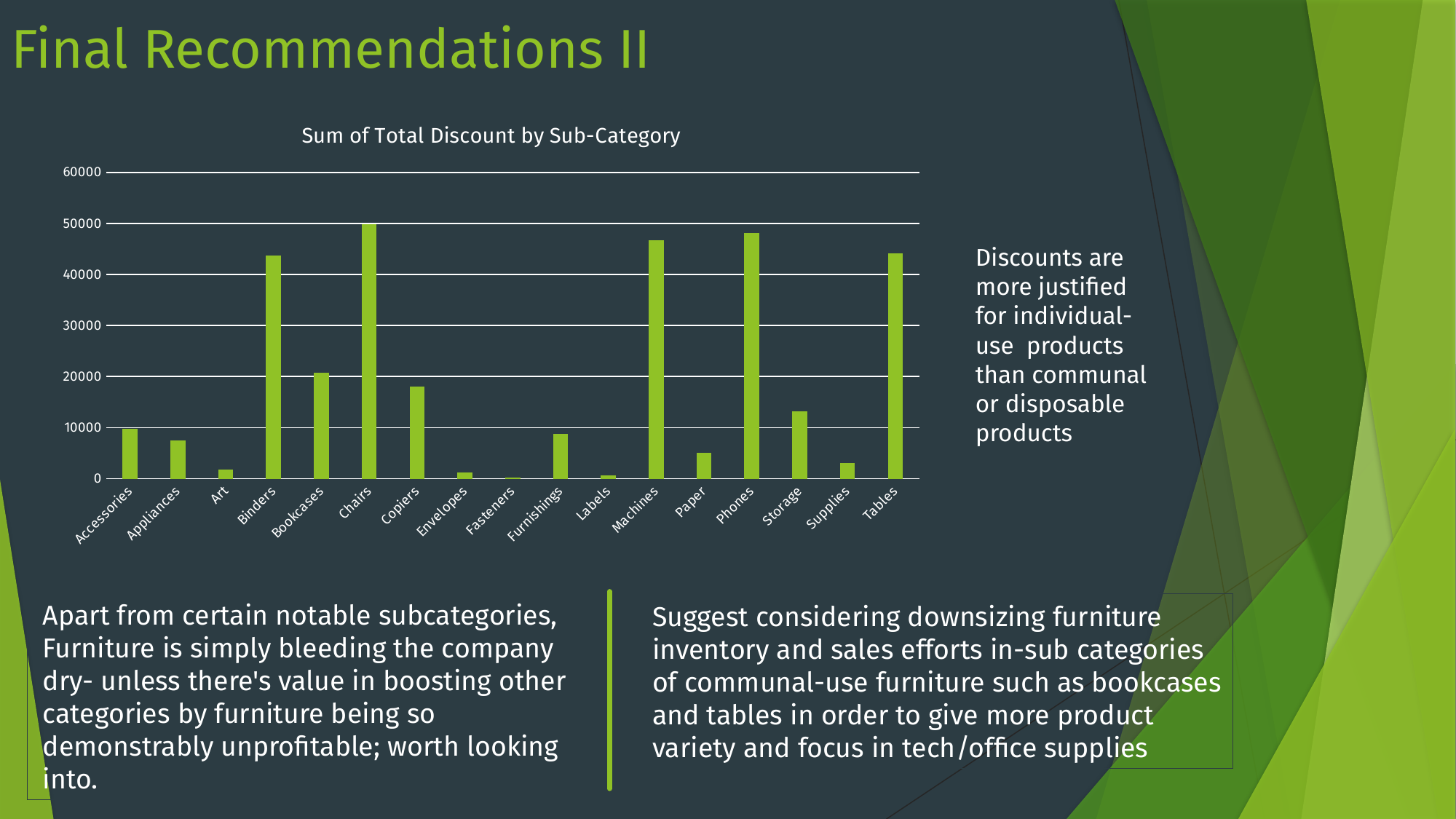

# Final Recommendations II

### Chart: Sum of Total Discount by Sub-Category

| Category |  |
|---|---|
| Accessories | 9802.0016 |
| Appliances | 7490.299700000005 |
| Art | 1820.8304000000012 |
| Binders | 43745.07929999994 |
| Bookcases | 20800.591041000007 |
| Chairs | 49814.80009999998 |
| Copiers | 17999.730400000004 |
| Envelopes | 1173.9903999999995 |
| Fasteners | 240.28800000000007 |
| Furnishings | 8708.952800000006 |
| Labels | 649.3504000000001 |
| Machines | 46765.98149999999 |
| Paper | 5064.267200000001 |
| Phones | 48092.93919999999 |
| Storage | 13197.969600000004 |
| Supplies | 3022.865600000001 |
| Tables | 44192.197100000005 |
Discounts are more justified for individual-use  products than communal or disposable products
Apart from certain notable subcategories, Furniture is simply bleeding the company dry- unless there's value in boosting other categories by furniture being so demonstrably unprofitable; worth looking into.
Suggest considering downsizing furniture inventory and sales efforts in-sub categories of communal-use furniture such as bookcases and tables in order to give more product variety and focus in tech/office supplies